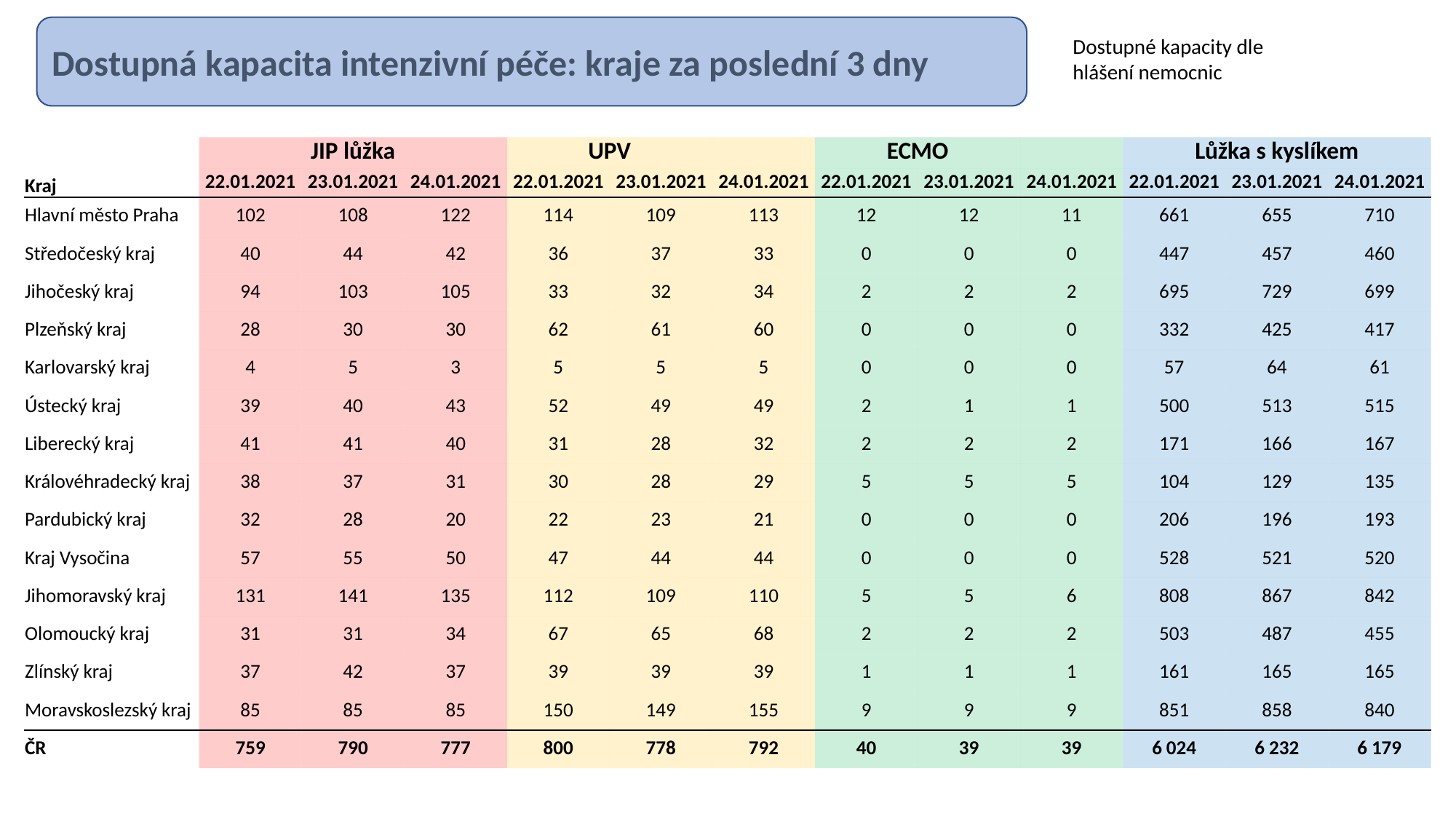

Dostupná kapacita intenzivní péče: kraje za poslední 3 dny
Dostupné kapacity dle hlášení nemocnic
|  | JIP lůžka |  |  | UPV |  |  | ECMO |  |  | Lůžka s kyslíkem |  |  |
| --- | --- | --- | --- | --- | --- | --- | --- | --- | --- | --- | --- | --- |
| Kraj | 22.01.2021 | 23.01.2021 | 24.01.2021 | 22.01.2021 | 23.01.2021 | 24.01.2021 | 22.01.2021 | 23.01.2021 | 24.01.2021 | 22.01.2021 | 23.01.2021 | 24.01.2021 |
| Hlavní město Praha | 102 | 108 | 122 | 114 | 109 | 113 | 12 | 12 | 11 | 661 | 655 | 710 |
| Středočeský kraj | 40 | 44 | 42 | 36 | 37 | 33 | 0 | 0 | 0 | 447 | 457 | 460 |
| Jihočeský kraj | 94 | 103 | 105 | 33 | 32 | 34 | 2 | 2 | 2 | 695 | 729 | 699 |
| Plzeňský kraj | 28 | 30 | 30 | 62 | 61 | 60 | 0 | 0 | 0 | 332 | 425 | 417 |
| Karlovarský kraj | 4 | 5 | 3 | 5 | 5 | 5 | 0 | 0 | 0 | 57 | 64 | 61 |
| Ústecký kraj | 39 | 40 | 43 | 52 | 49 | 49 | 2 | 1 | 1 | 500 | 513 | 515 |
| Liberecký kraj | 41 | 41 | 40 | 31 | 28 | 32 | 2 | 2 | 2 | 171 | 166 | 167 |
| Královéhradecký kraj | 38 | 37 | 31 | 30 | 28 | 29 | 5 | 5 | 5 | 104 | 129 | 135 |
| Pardubický kraj | 32 | 28 | 20 | 22 | 23 | 21 | 0 | 0 | 0 | 206 | 196 | 193 |
| Kraj Vysočina | 57 | 55 | 50 | 47 | 44 | 44 | 0 | 0 | 0 | 528 | 521 | 520 |
| Jihomoravský kraj | 131 | 141 | 135 | 112 | 109 | 110 | 5 | 5 | 6 | 808 | 867 | 842 |
| Olomoucký kraj | 31 | 31 | 34 | 67 | 65 | 68 | 2 | 2 | 2 | 503 | 487 | 455 |
| Zlínský kraj | 37 | 42 | 37 | 39 | 39 | 39 | 1 | 1 | 1 | 161 | 165 | 165 |
| Moravskoslezský kraj | 85 | 85 | 85 | 150 | 149 | 155 | 9 | 9 | 9 | 851 | 858 | 840 |
| ČR | 759 | 790 | 777 | 800 | 778 | 792 | 40 | 39 | 39 | 6 024 | 6 232 | 6 179 |